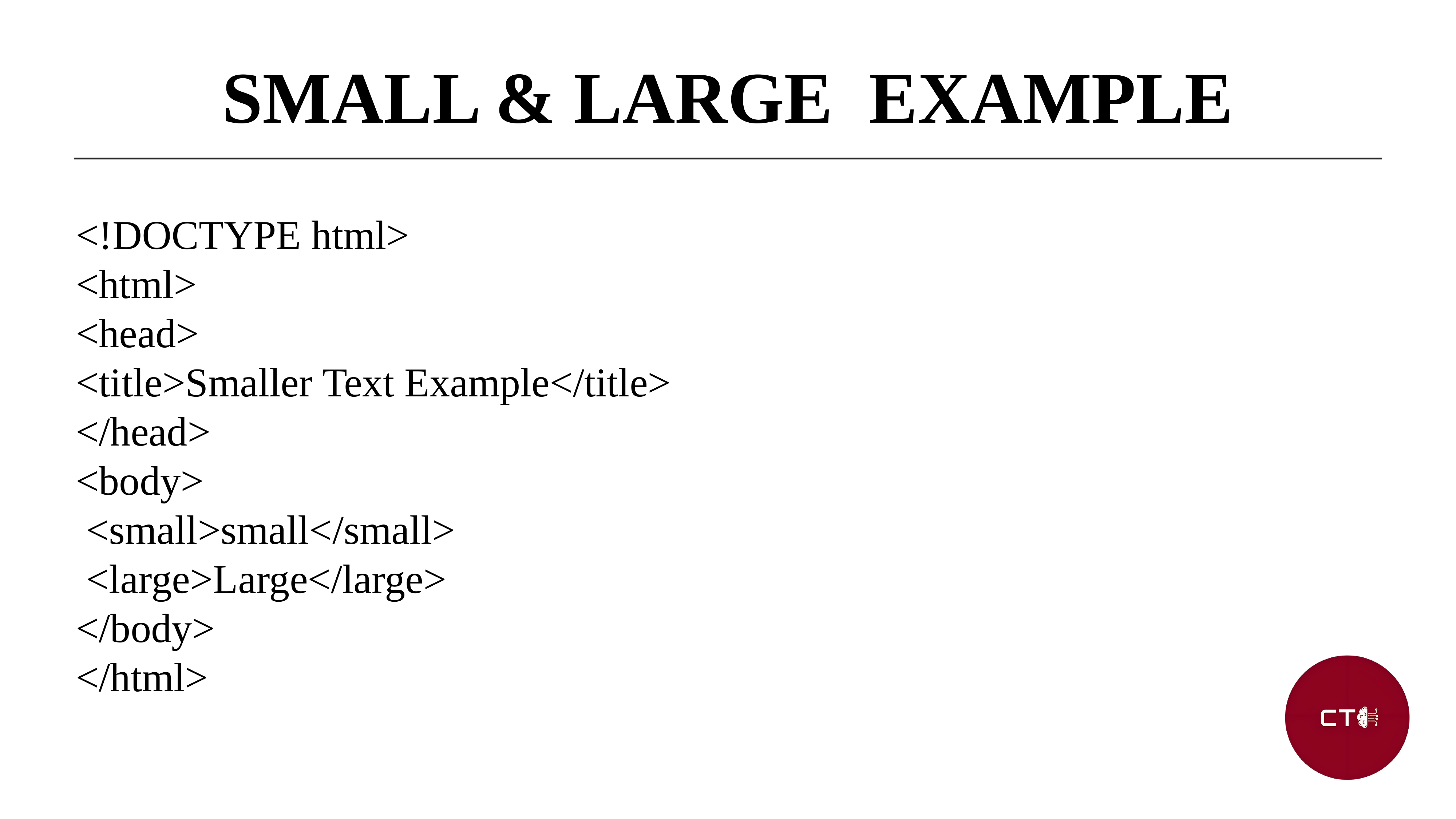

SMALL & LARGE  EXAMPLE
<!DOCTYPE html>
<html>
<head>
<title>Smaller Text Example</title>
</head>
<body>
 <small>small</small>
 <large>Large</large>
</body>
</html>